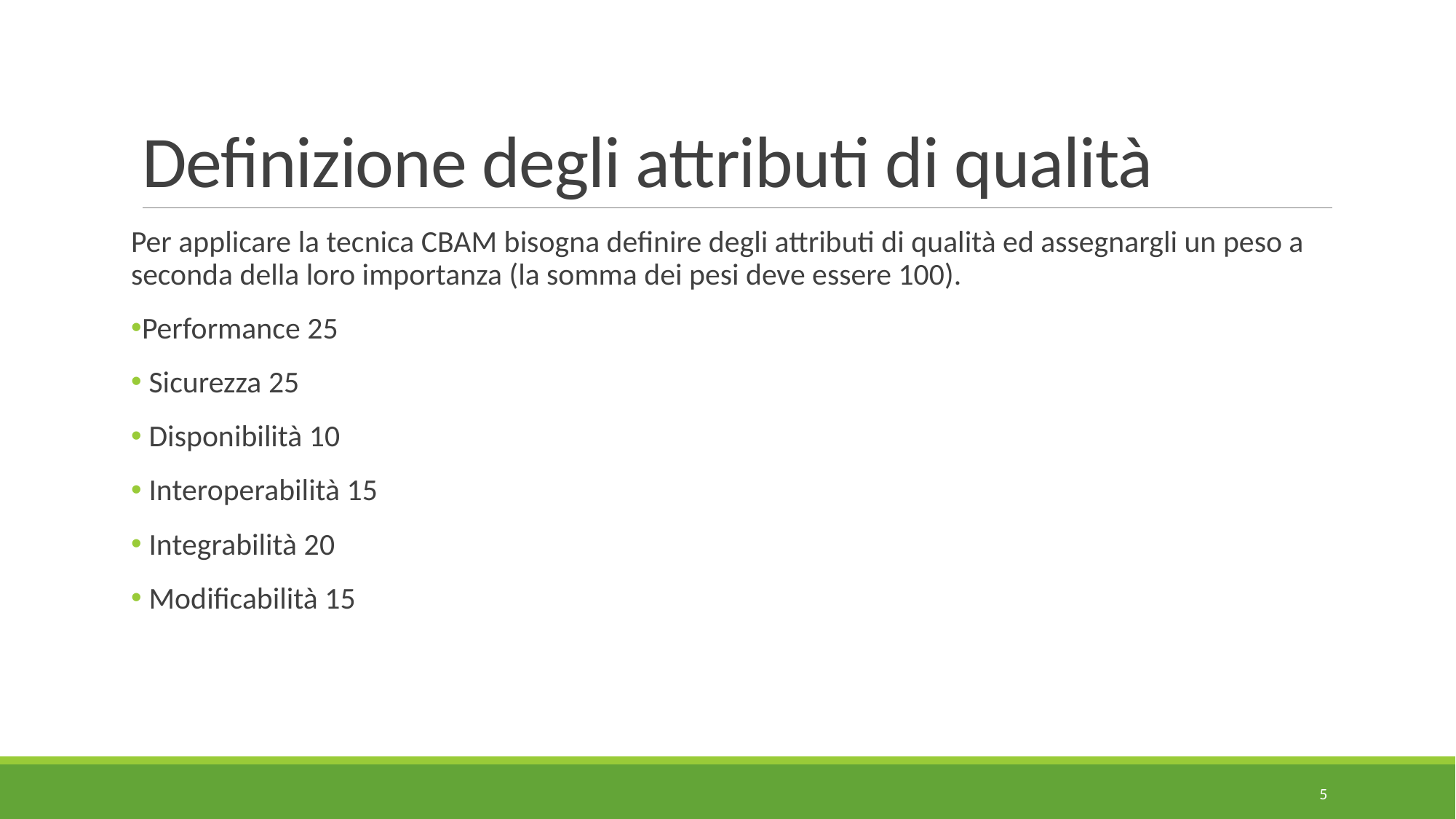

# Definizione degli attributi di qualità
Per applicare la tecnica CBAM bisogna definire degli attributi di qualità ed assegnargli un peso a seconda della loro importanza (la somma dei pesi deve essere 100).
Performance 25
 Sicurezza 25
 Disponibilità 10
 Interoperabilità 15
 Integrabilità 20
 Modificabilità 15
5